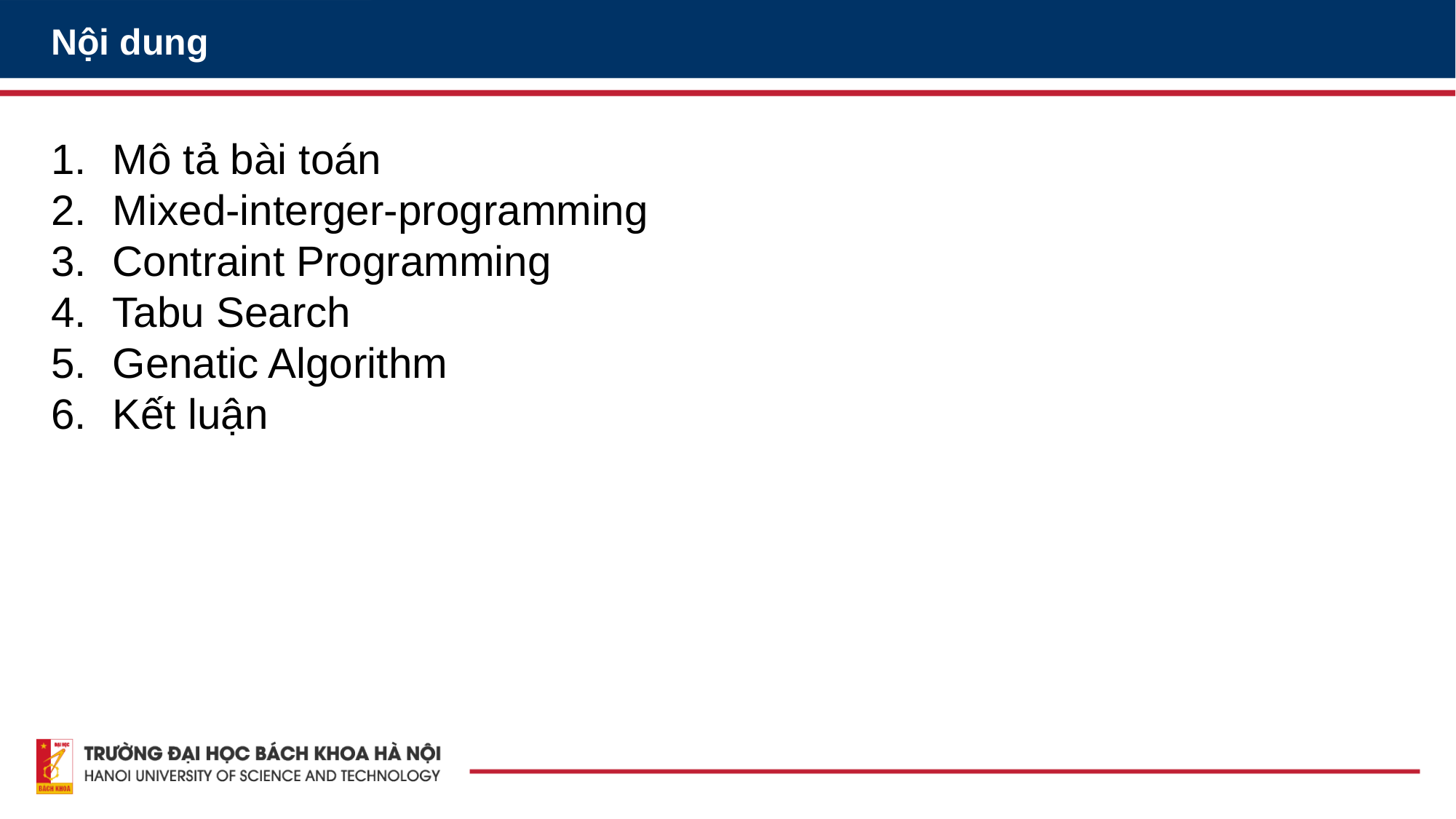

Nội dung
Mô tả bài toán
Mixed-interger-programming
Contraint Programming
Tabu Search
Genatic Algorithm
Kết luận